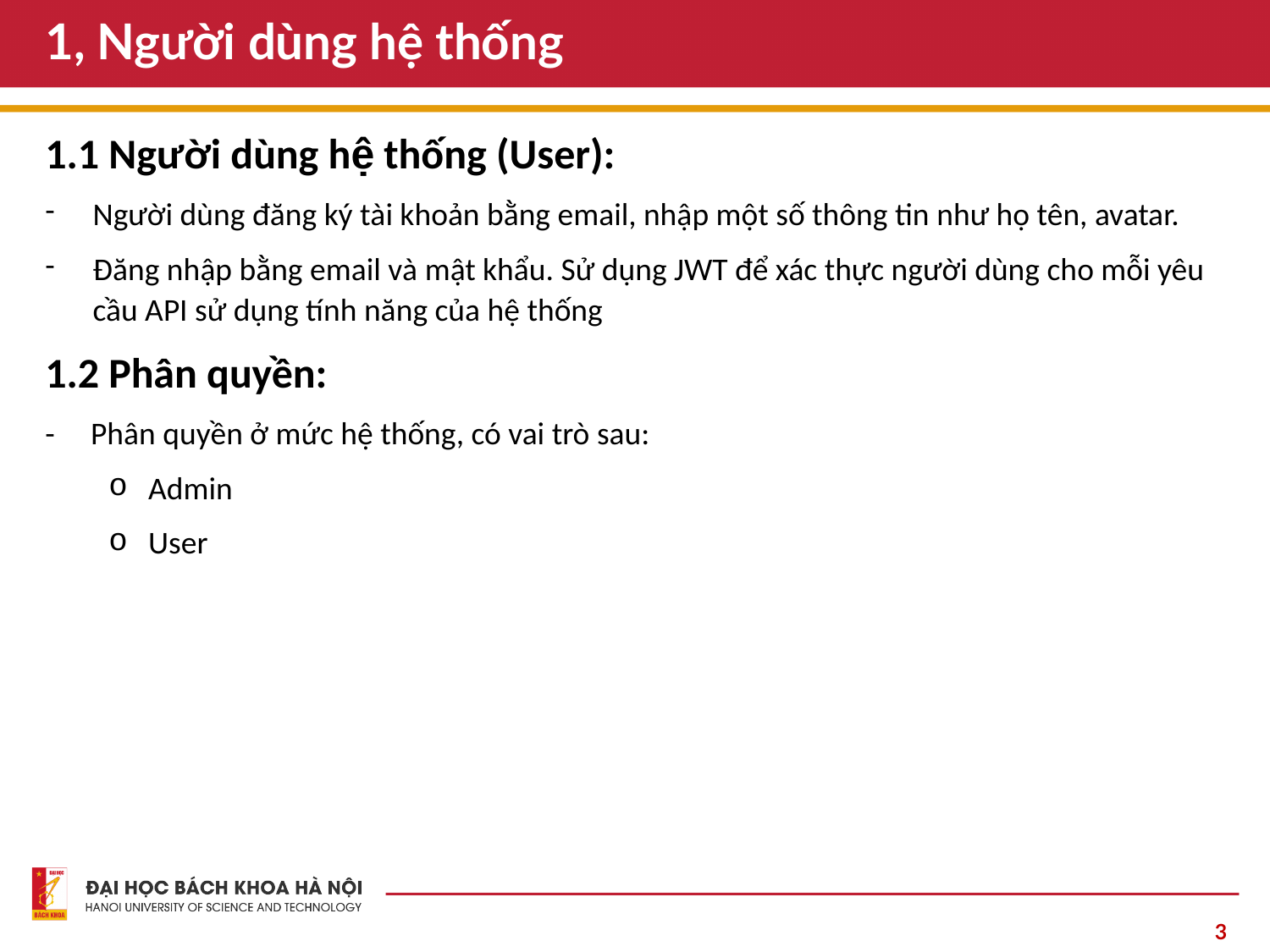

# 1, Người dùng hệ thống
1.1 Người dùng hệ thống (User):
Người dùng đăng ký tài khoản bằng email, nhập một số thông tin như họ tên, avatar.
Đăng nhập bằng email và mật khẩu. Sử dụng JWT để xác thực người dùng cho mỗi yêu cầu API sử dụng tính năng của hệ thống
1.2 Phân quyền:
-     Phân quyền ở mức hệ thống, có vai trò sau:
Admin
User

3